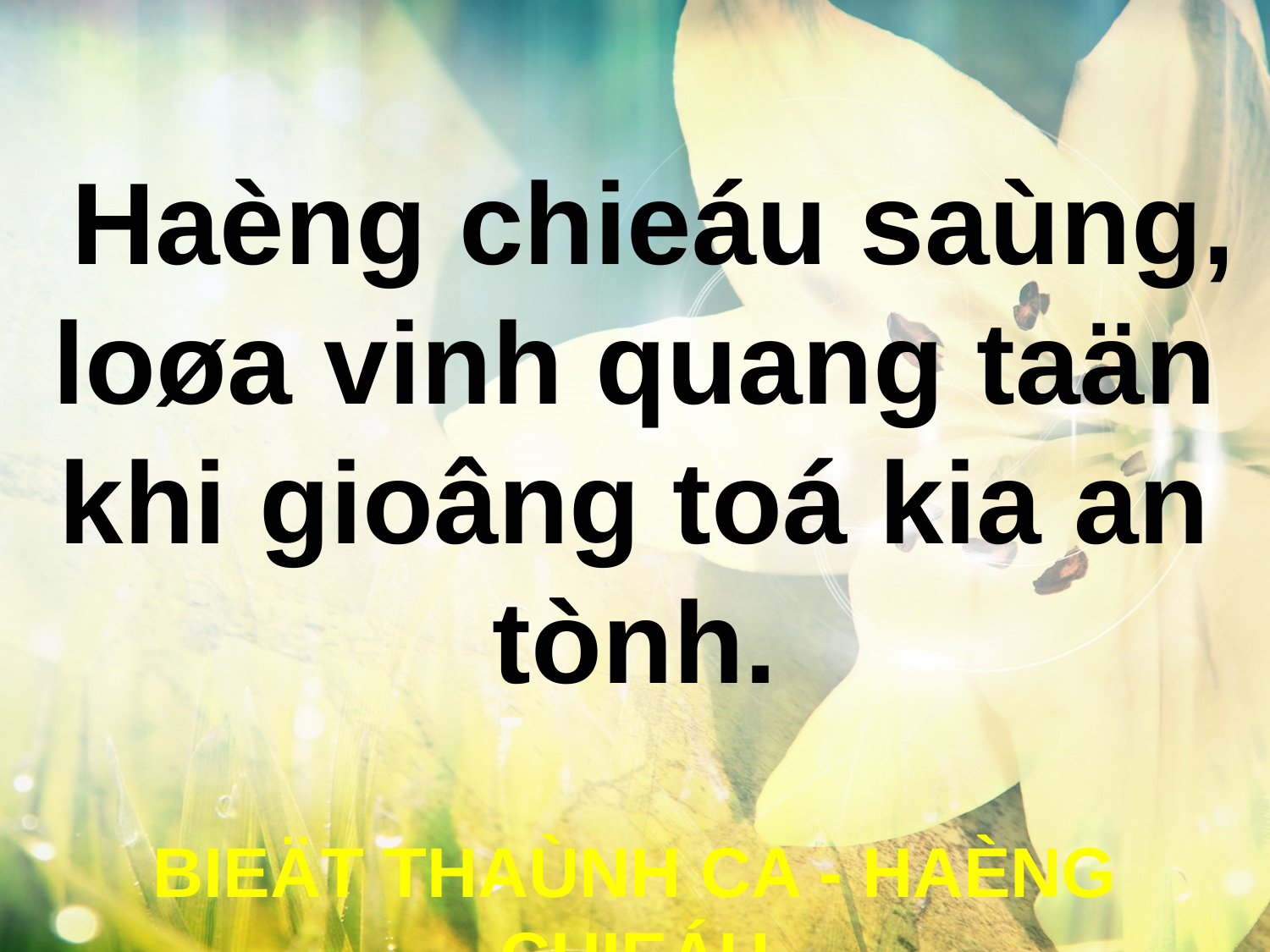

Haèng chieáu saùng, loøa vinh quang taän khi gioâng toá kia an tònh.
BIEÄT THAÙNH CA - HAÈNG CHIEÁU